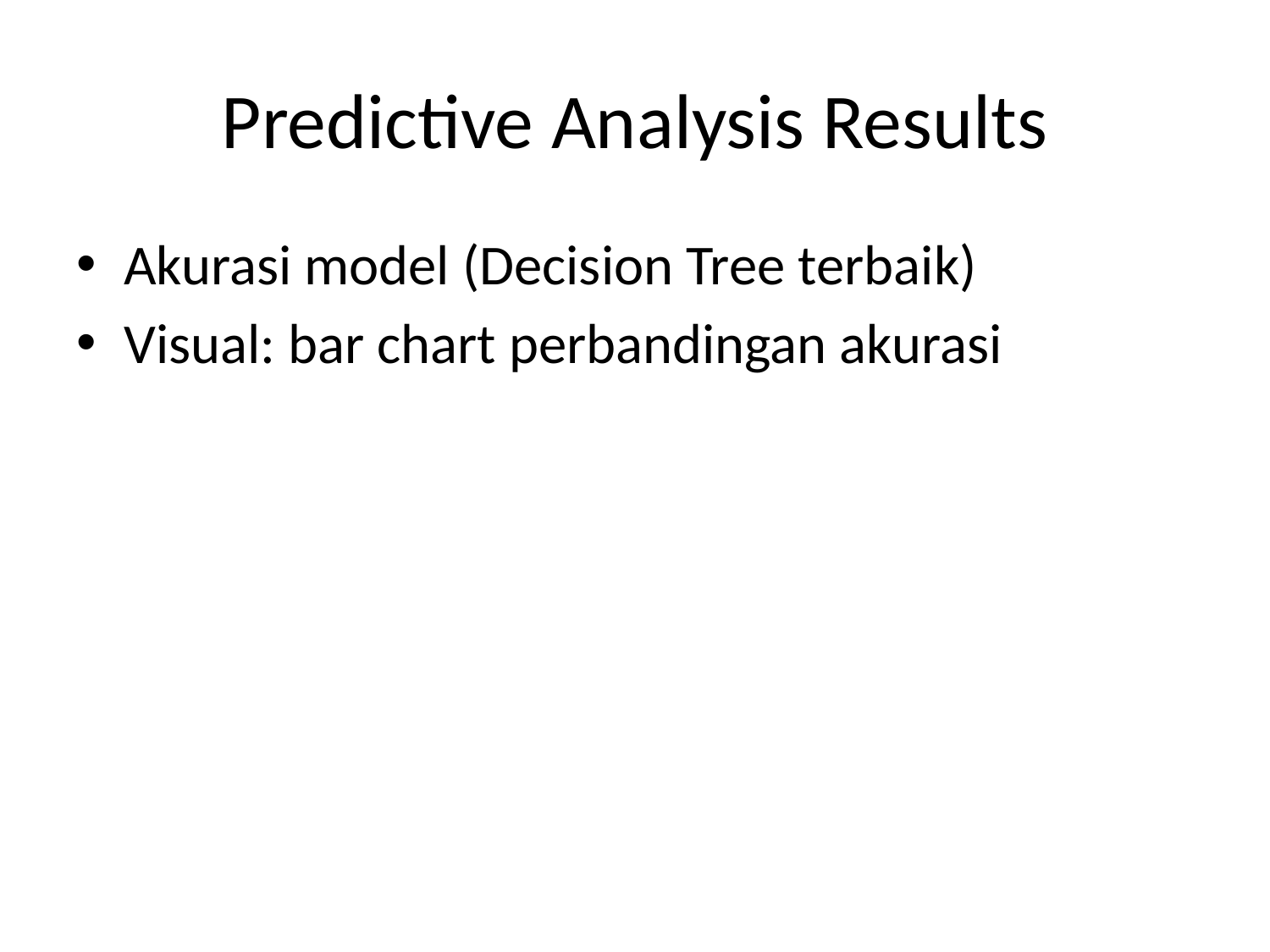

# Predictive Analysis Results
Akurasi model (Decision Tree terbaik)
Visual: bar chart perbandingan akurasi